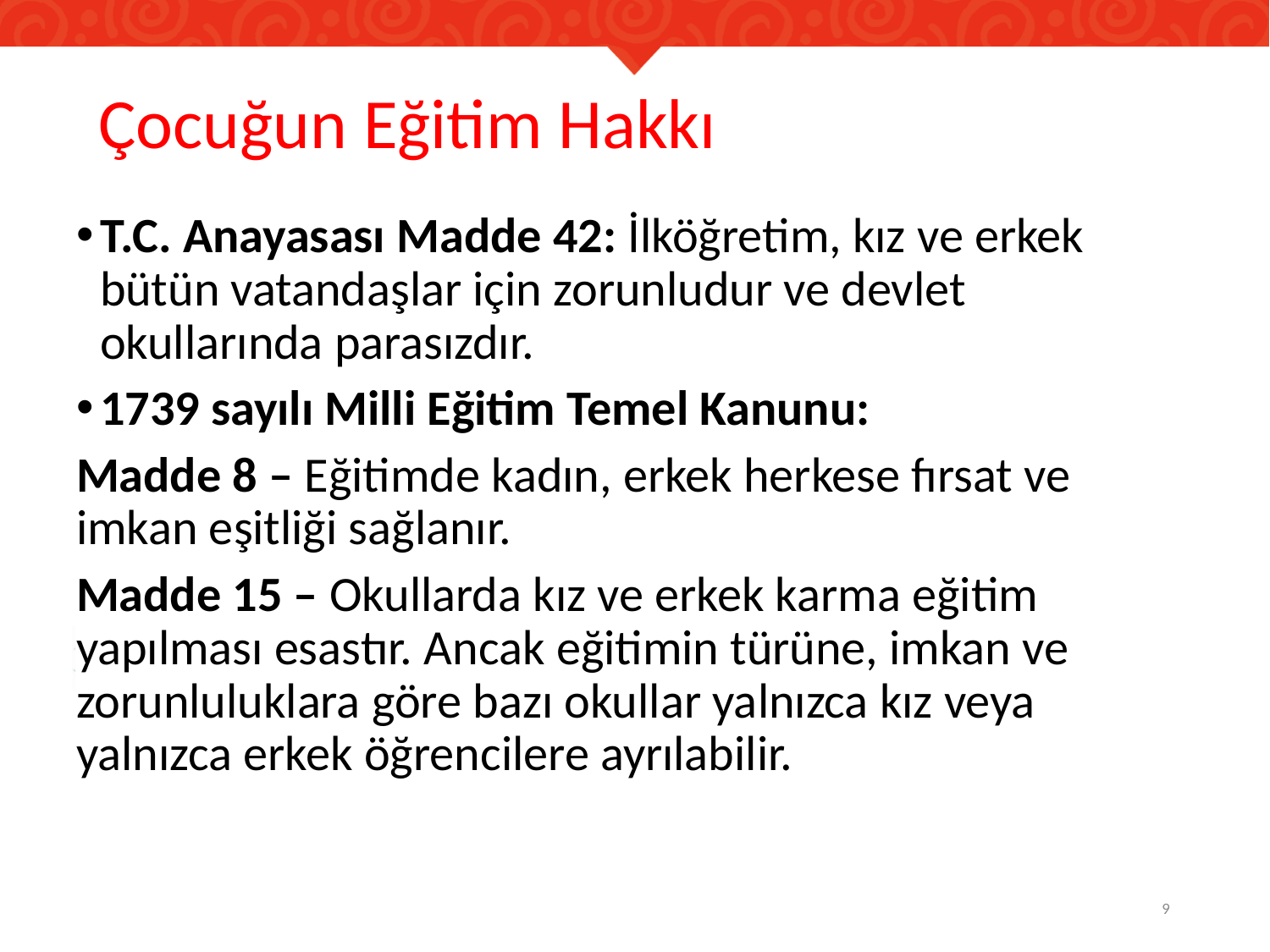

# Çocuğun Eğitim Hakkı
T.C. Anayasası Madde 42: İlköğretim, kız ve erkek bütün vatandaşlar için zorunludur ve devlet okullarında parasızdır.
1739 sayılı Milli Eğitim Temel Kanunu:
Madde 8 – Eğitimde kadın, erkek herkese fırsat ve imkan eşitliği sağlanır.
Madde 15 – Okullarda kız ve erkek karma eğitim yapılması esastır. Ancak eğitimin türüne, imkan ve zorunluluklara göre bazı okullar yalnızca kız veya yalnızca erkek öğrencilere ayrılabilir.

9